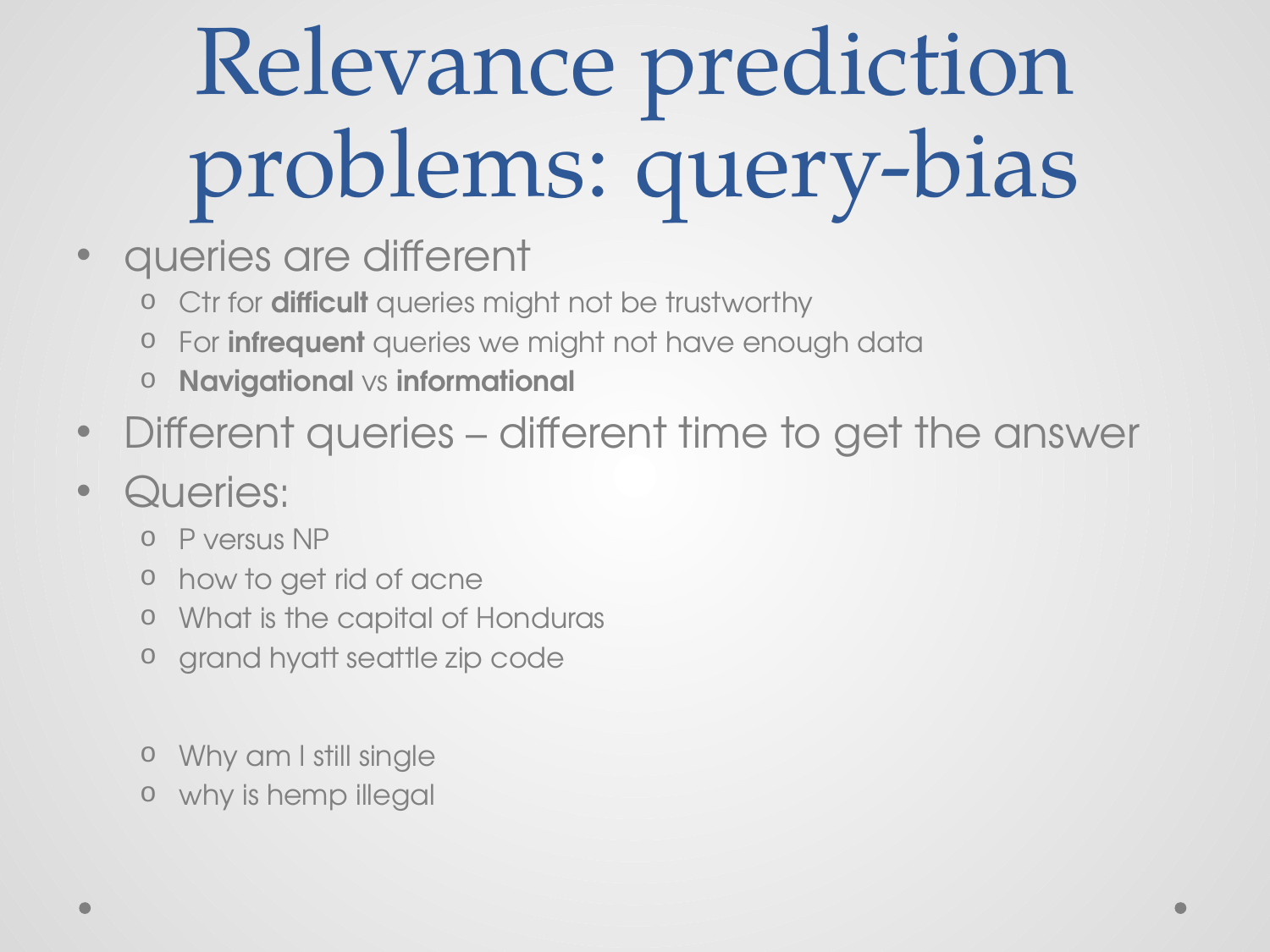

# Relevance prediction problems: query-bias
queries are different
Ctr for difficult queries might not be trustworthy
For infrequent queries we might not have enough data
Navigational vs informational
Different queries – different time to get the answer
Queries:
P versus NP
how to get rid of acne
What is the capital of Honduras
grand hyatt seattle zip code

Why am I still single
why is hemp illegal